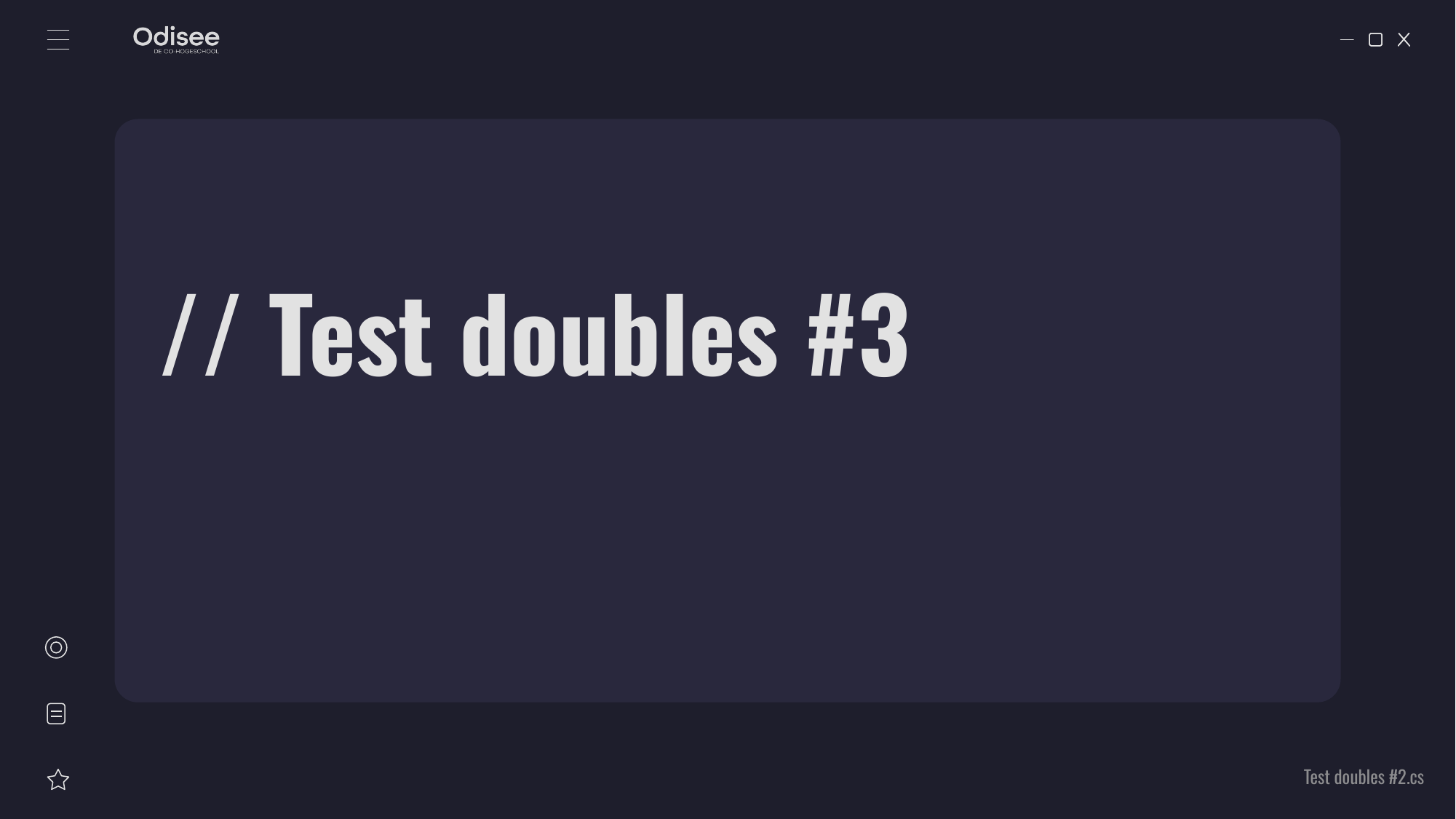

# // Test doubles #3

Test doubles #2.cs